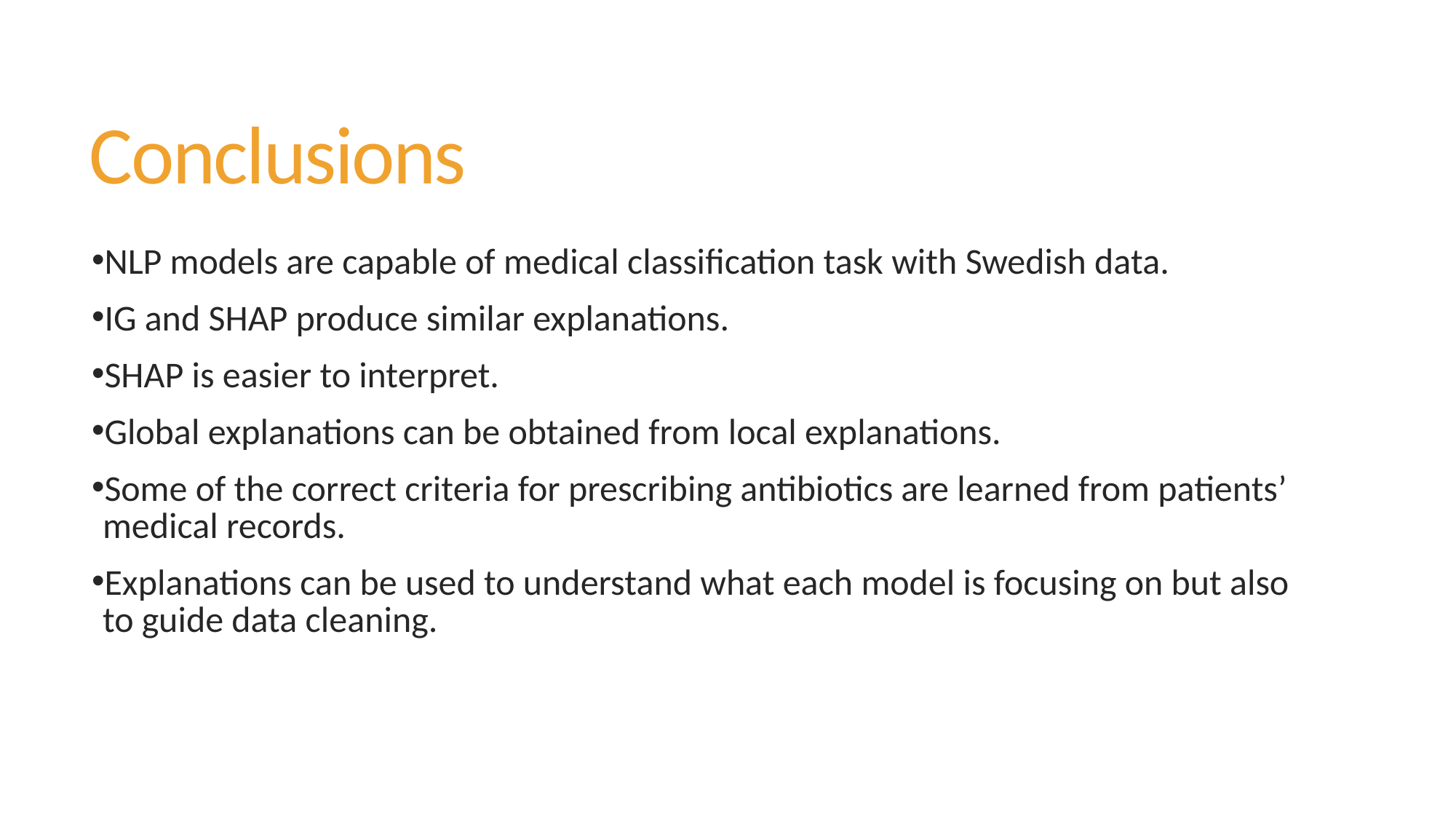

# Conclusions
NLP models are capable of medical classification task with Swedish data.
IG and SHAP produce similar explanations.
SHAP is easier to interpret.
Global explanations can be obtained from local explanations.
Some of the correct criteria for prescribing antibiotics are learned from patients’ medical records.
Explanations can be used to understand what each model is focusing on but also to guide data cleaning.